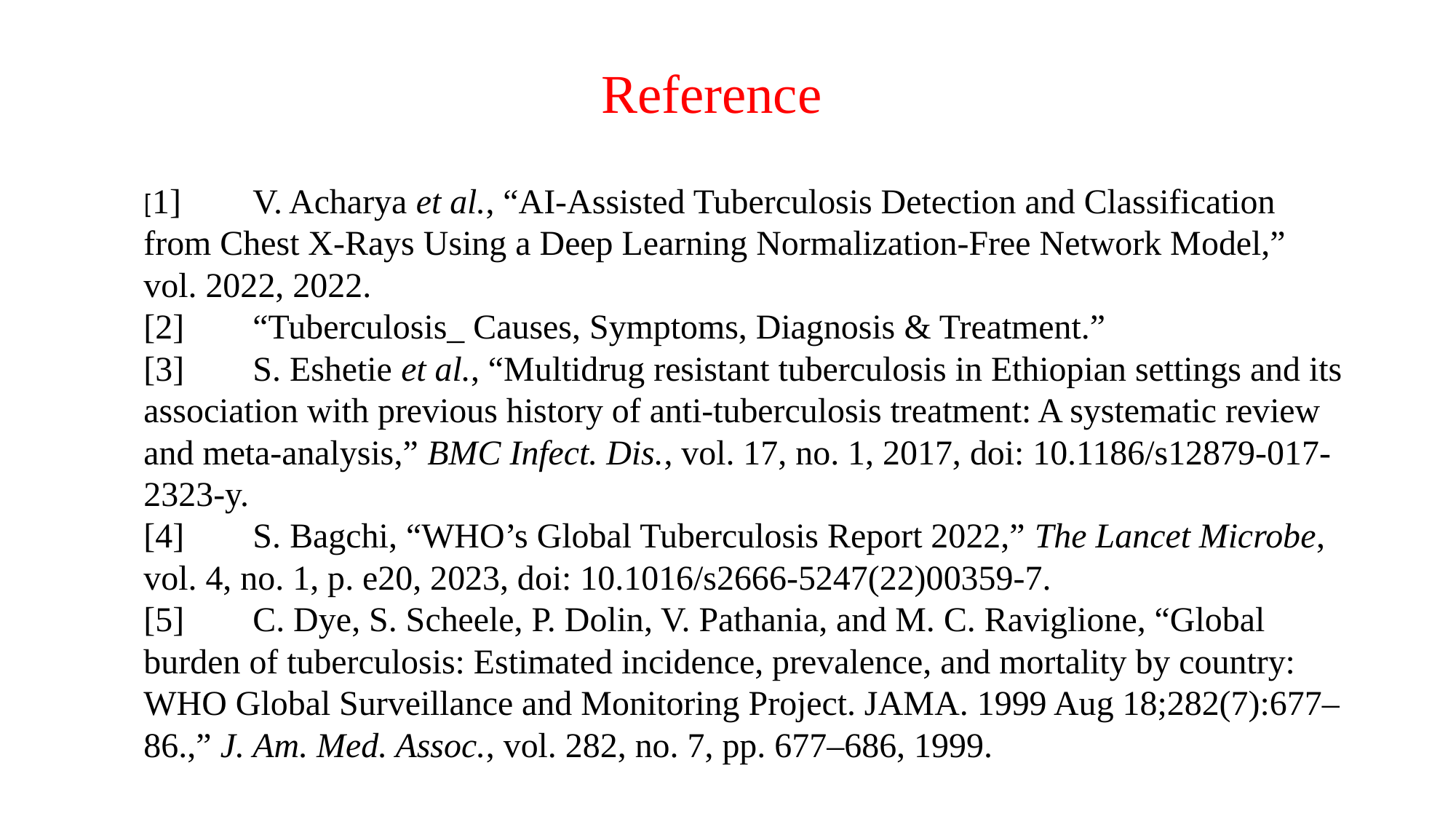

Reference
[1]	V. Acharya et al., “AI-Assisted Tuberculosis Detection and Classification from Chest X-Rays Using a Deep Learning Normalization-Free Network Model,” vol. 2022, 2022.
[2]	“Tuberculosis_ Causes, Symptoms, Diagnosis & Treatment.”
[3]	S. Eshetie et al., “Multidrug resistant tuberculosis in Ethiopian settings and its association with previous history of anti-tuberculosis treatment: A systematic review and meta-analysis,” BMC Infect. Dis., vol. 17, no. 1, 2017, doi: 10.1186/s12879-017-2323-y.
[4]	S. Bagchi, “WHO’s Global Tuberculosis Report 2022,” The Lancet Microbe, vol. 4, no. 1, p. e20, 2023, doi: 10.1016/s2666-5247(22)00359-7.
[5]	C. Dye, S. Scheele, P. Dolin, V. Pathania, and M. C. Raviglione, “Global burden of tuberculosis: Estimated incidence, prevalence, and mortality by country: WHO Global Surveillance and Monitoring Project. JAMA. 1999 Aug 18;282(7):677–86.,” J. Am. Med. Assoc., vol. 282, no. 7, pp. 677–686, 1999.
21